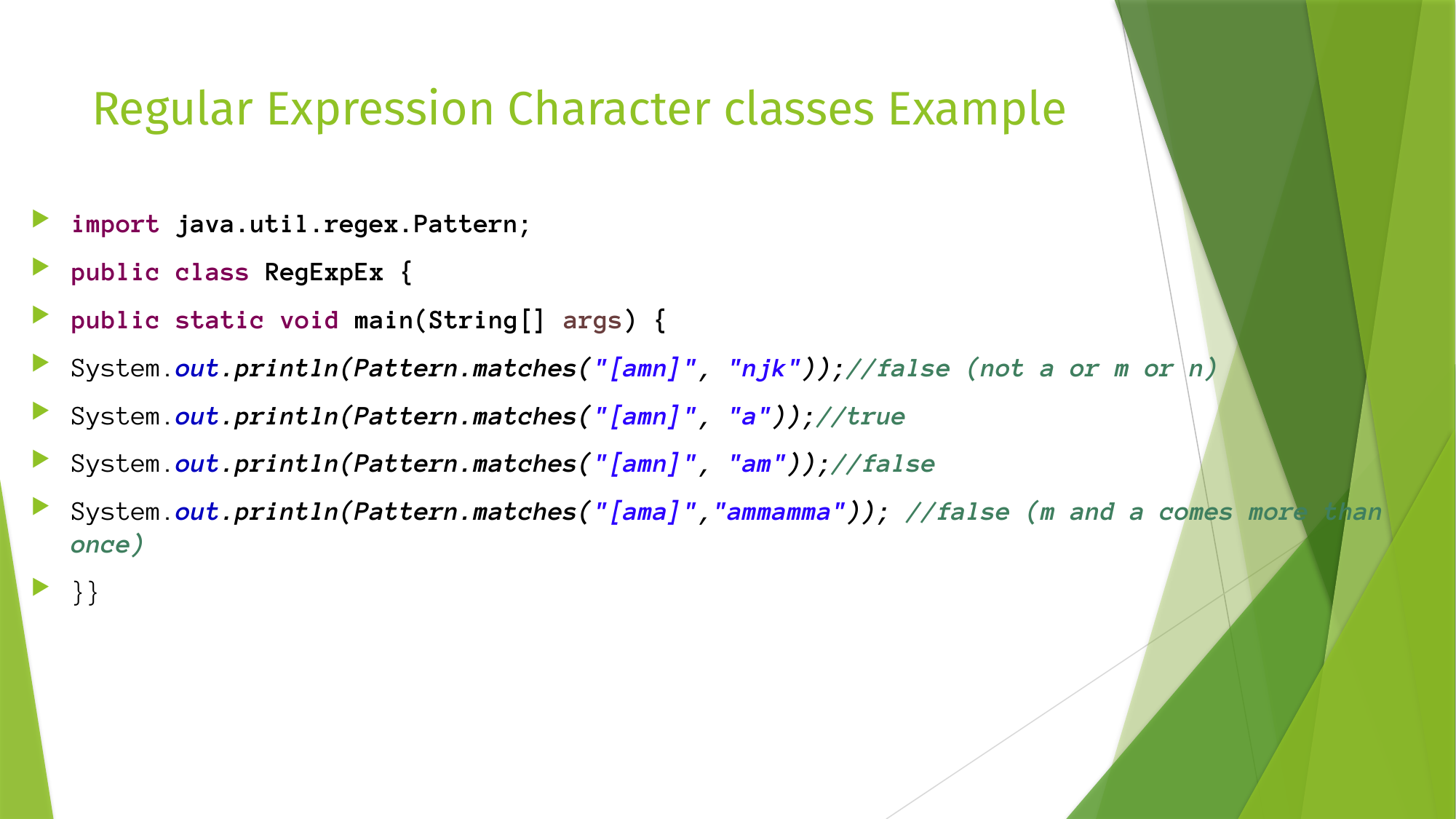

# Regular Expression Character classes Example
import java.util.regex.Pattern;
public class RegExpEx {
public static void main(String[] args) {
System.out.println(Pattern.matches("[amn]", "njk"));//false (not a or m or n)
System.out.println(Pattern.matches("[amn]", "a"));//true
System.out.println(Pattern.matches("[amn]", "am"));//false
System.out.println(Pattern.matches("[ama]","ammamma")); //false (m and a comes more than once)
}}